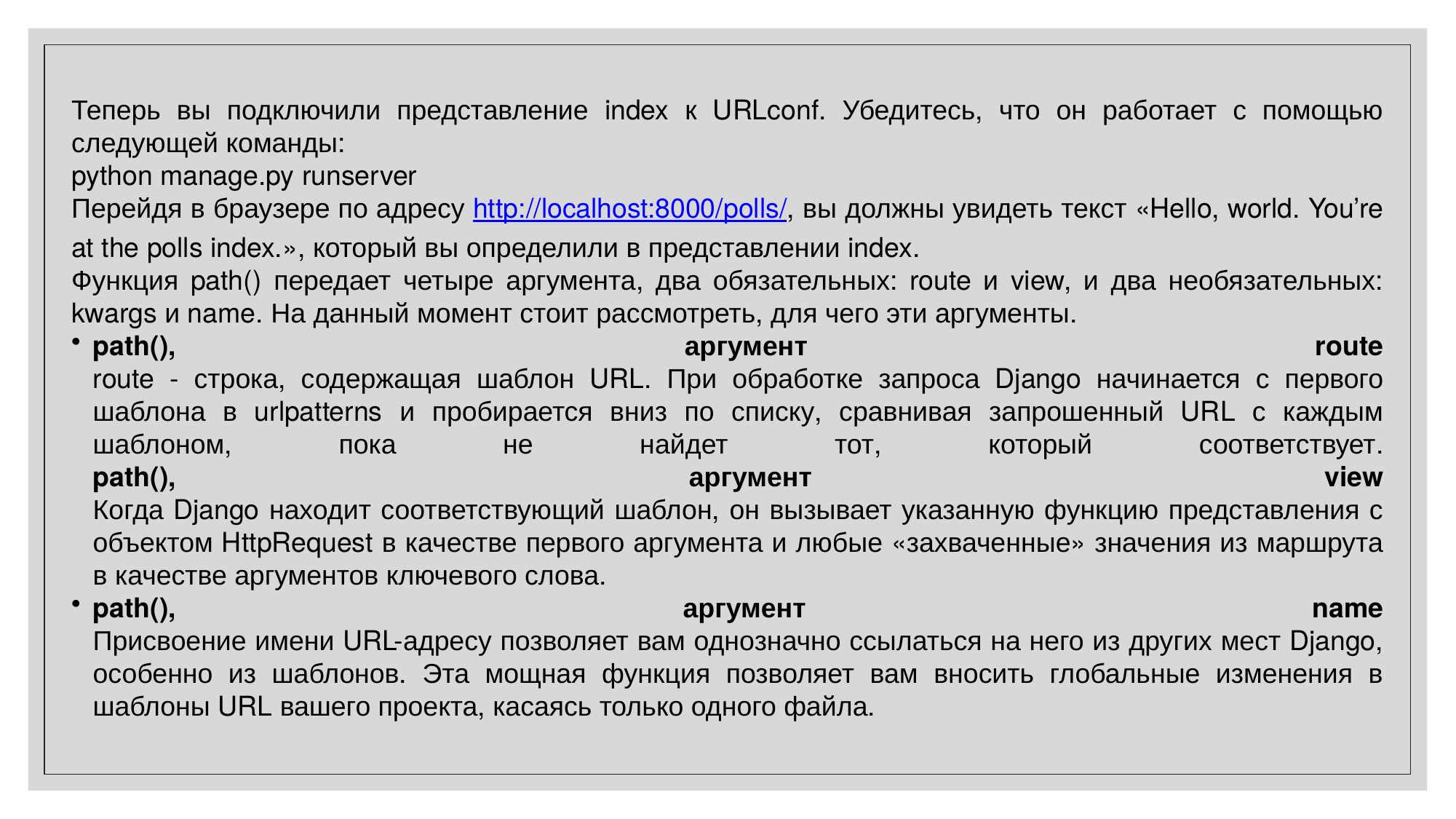

Теперь вы подключили представление index к URLconf. Убедитесь, что он работает с помощью следующей команды:
python manage.py runserver
Перейдя в браузере по адресу http://localhost:8000/polls/, вы должны увидеть текст «Hello, world. You’re at the polls index.», который вы определили в представлении index.
Функция path() передает четыре аргумента, два обязательных: route и view, и два необязательных: kwargs и name. На данный момент стоит рассмотреть, для чего эти аргументы.
path(), аргумент route
route - строка, содержащая шаблон URL. При обработке запроса Django начинается с первого шаблона в urlpatterns и пробирается вниз по списку, сравнивая запрошенный URL с каждым шаблоном, пока не найдет тот, который соответствует.
path(), аргумент view
Когда Django находит соответствующий шаблон, он вызывает указанную функцию представления с объектом HttpRequest в качестве первого аргумента и любые «захваченные» значения из маршрута в качестве аргументов ключевого слова.
path(), аргумент name
Присвоение имени URL-адресу позволяет вам однозначно ссылаться на него из других мест Django, особенно из шаблонов. Эта мощная функция позволяет вам вносить глобальные изменения в шаблоны URL вашего проекта, касаясь только одного файла.